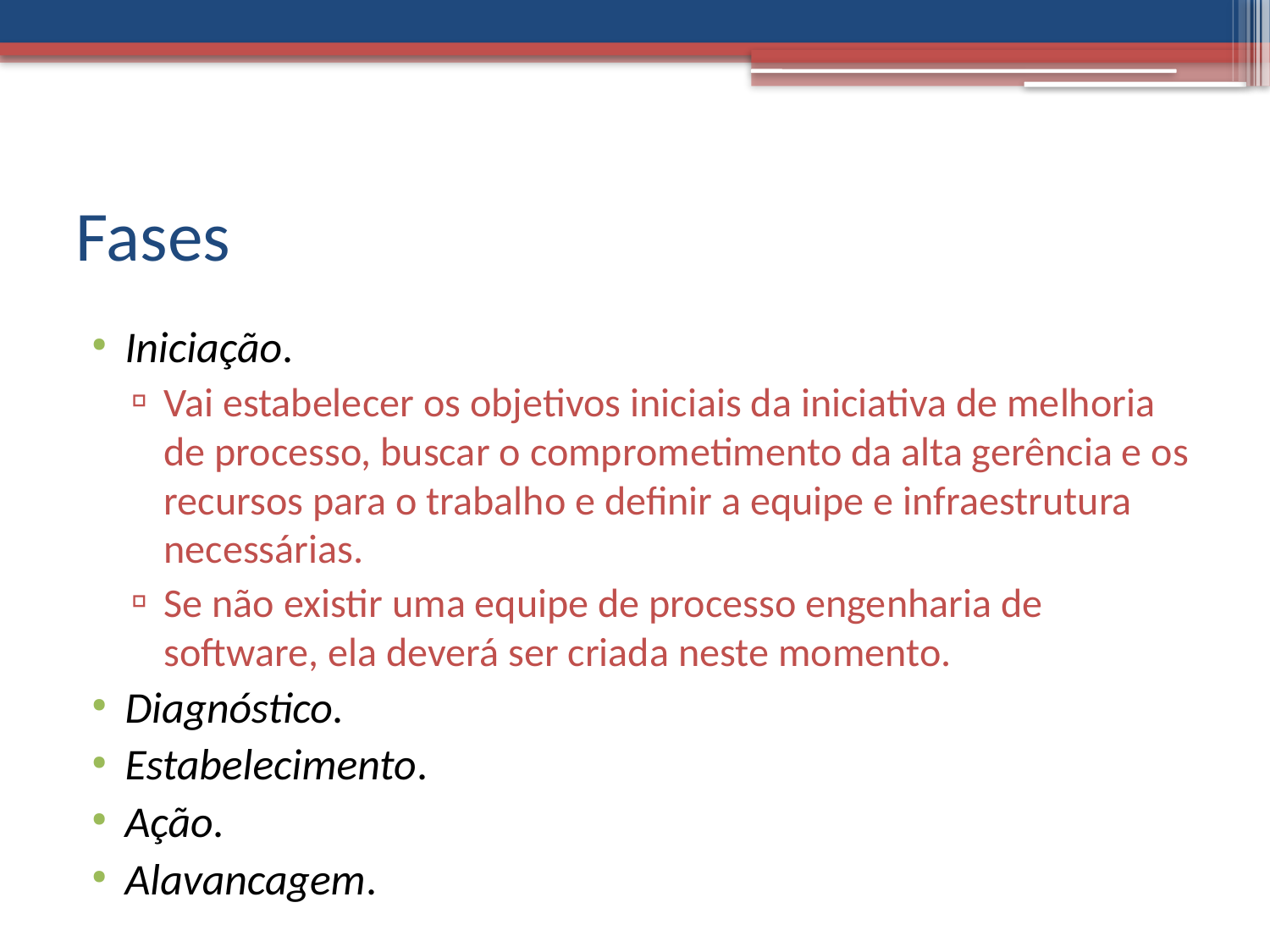

# Fases
Iniciação.
Vai estabelecer os objetivos iniciais da iniciativa de melhoria de processo, buscar o comprometimento da alta gerência e os recursos para o trabalho e definir a equipe e infraestrutura necessárias.
Se não existir uma equipe de processo engenharia de software, ela deverá ser criada neste momento.
Diagnóstico.
Estabelecimento.
Ação.
Alavancagem.